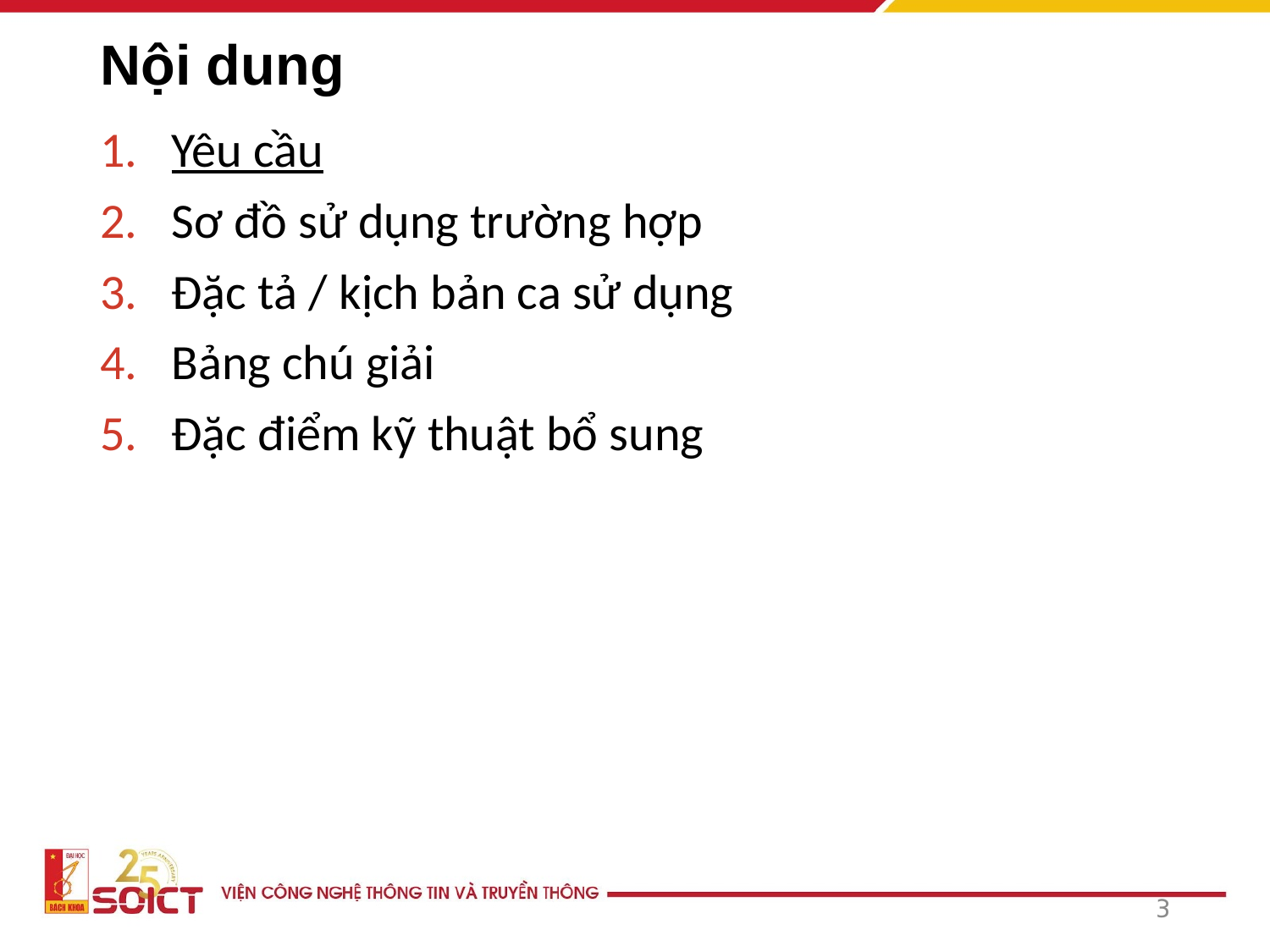

# Nội dung
Yêu cầu
Sơ đồ sử dụng trường hợp
Đặc tả / kịch bản ca sử dụng
Bảng chú giải
Đặc điểm kỹ thuật bổ sung
3